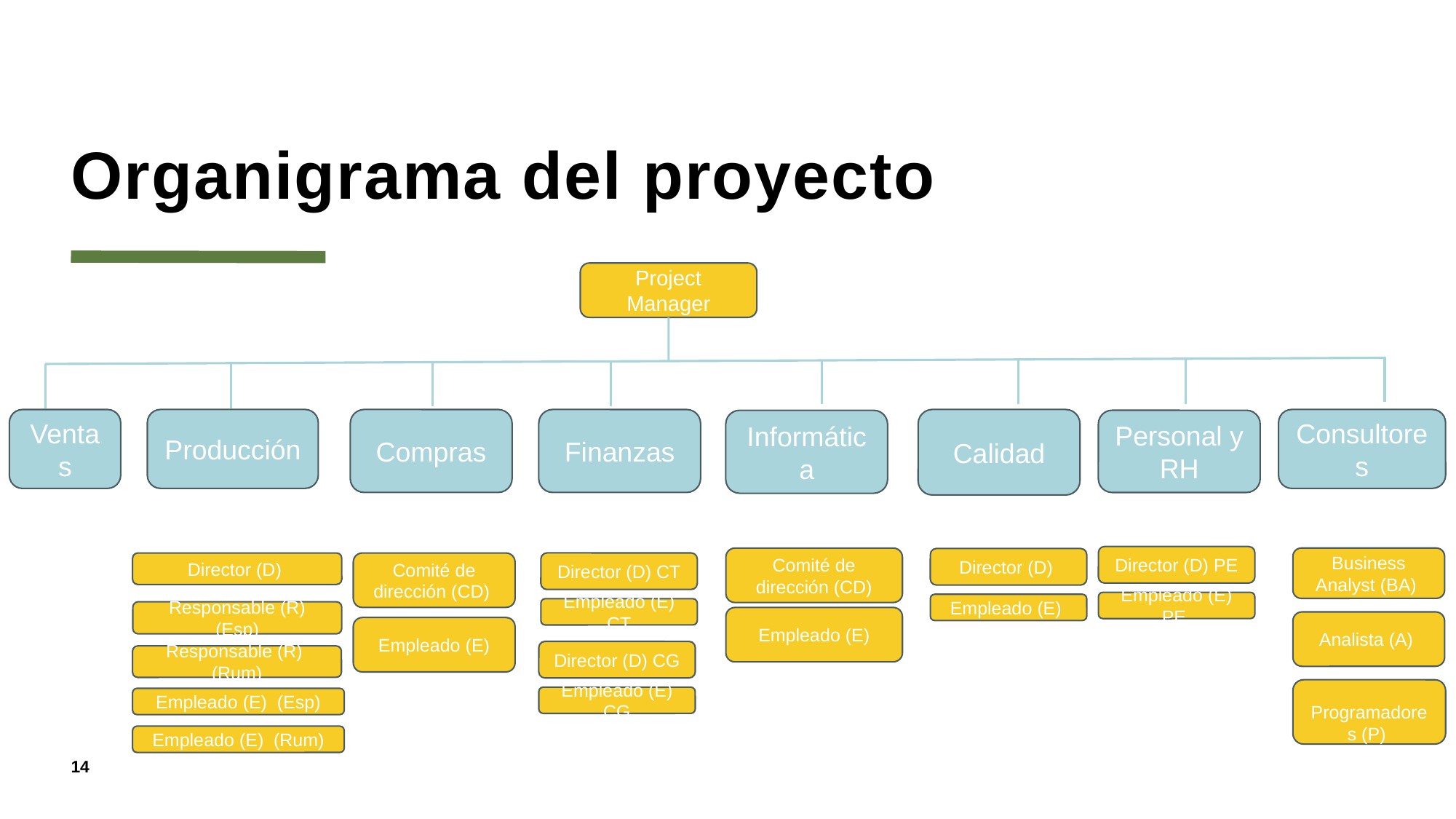

# Organigrama del proyecto
Project Manager
Producción
Calidad
Consultores
Compras
Finanzas
Ventas
Informática
Personal y RH
Director (D) PE
Business Analyst (BA)
Comité de dirección (CD)
Director (D)
Director (D)
Comité de dirección (CD)
Director (D) CT
Empleado (E) PE
Empleado (E)
Empleado (E) CT
Responsable (R) (Esp)
Empleado (E)
Analista (A)
Empleado (E)
Director (D) CG
Responsable (R)  (Rum)
 Programadores (P)
Empleado (E) CG
Empleado (E)  (Esp)
Empleado (E)  (Rum)
14